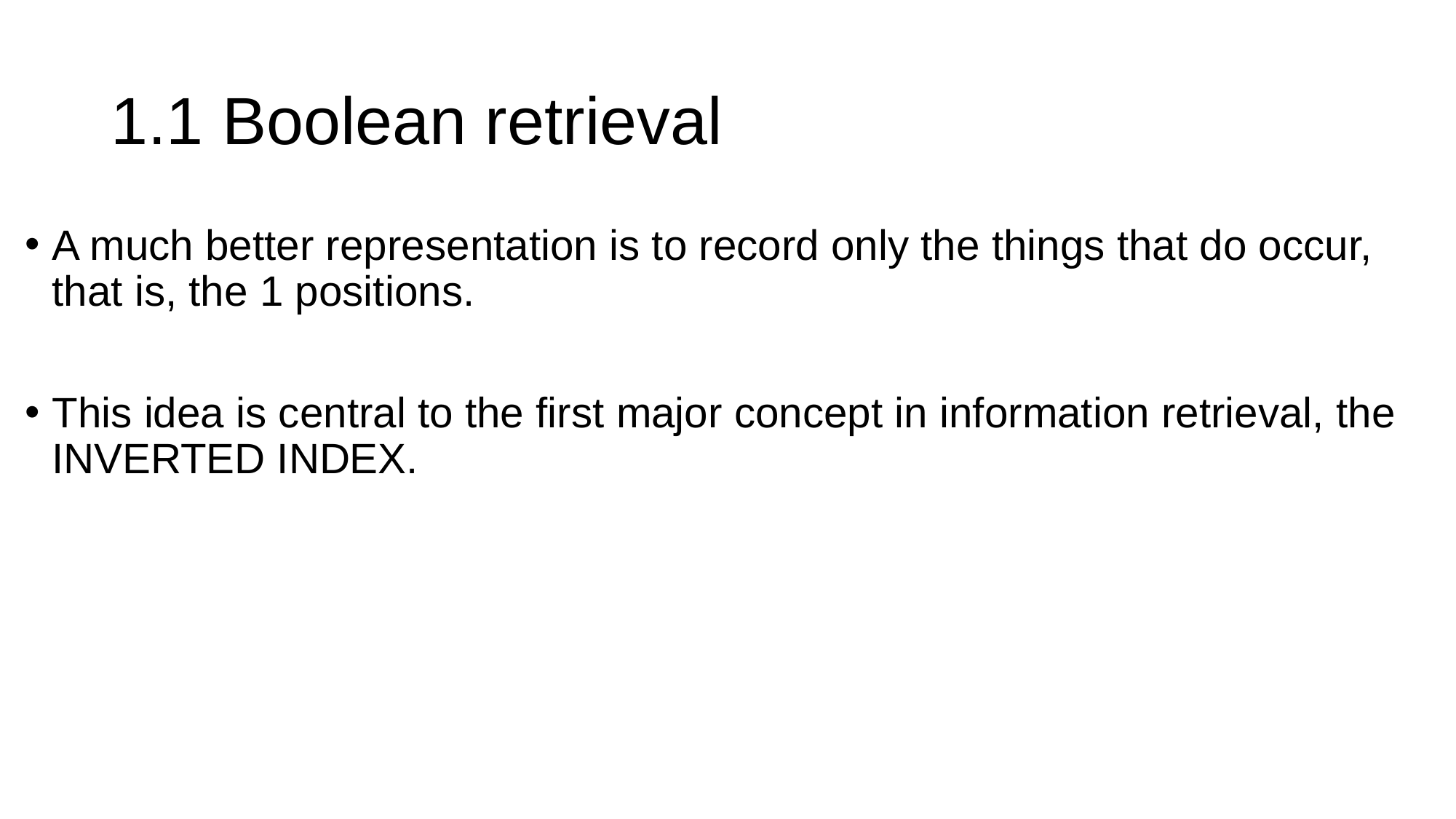

# 1.1 Boolean retrieval
A much better representation is to record only the things that do occur, that is, the 1 positions.

This idea is central to the first major concept in information retrieval, the INVERTED INDEX.